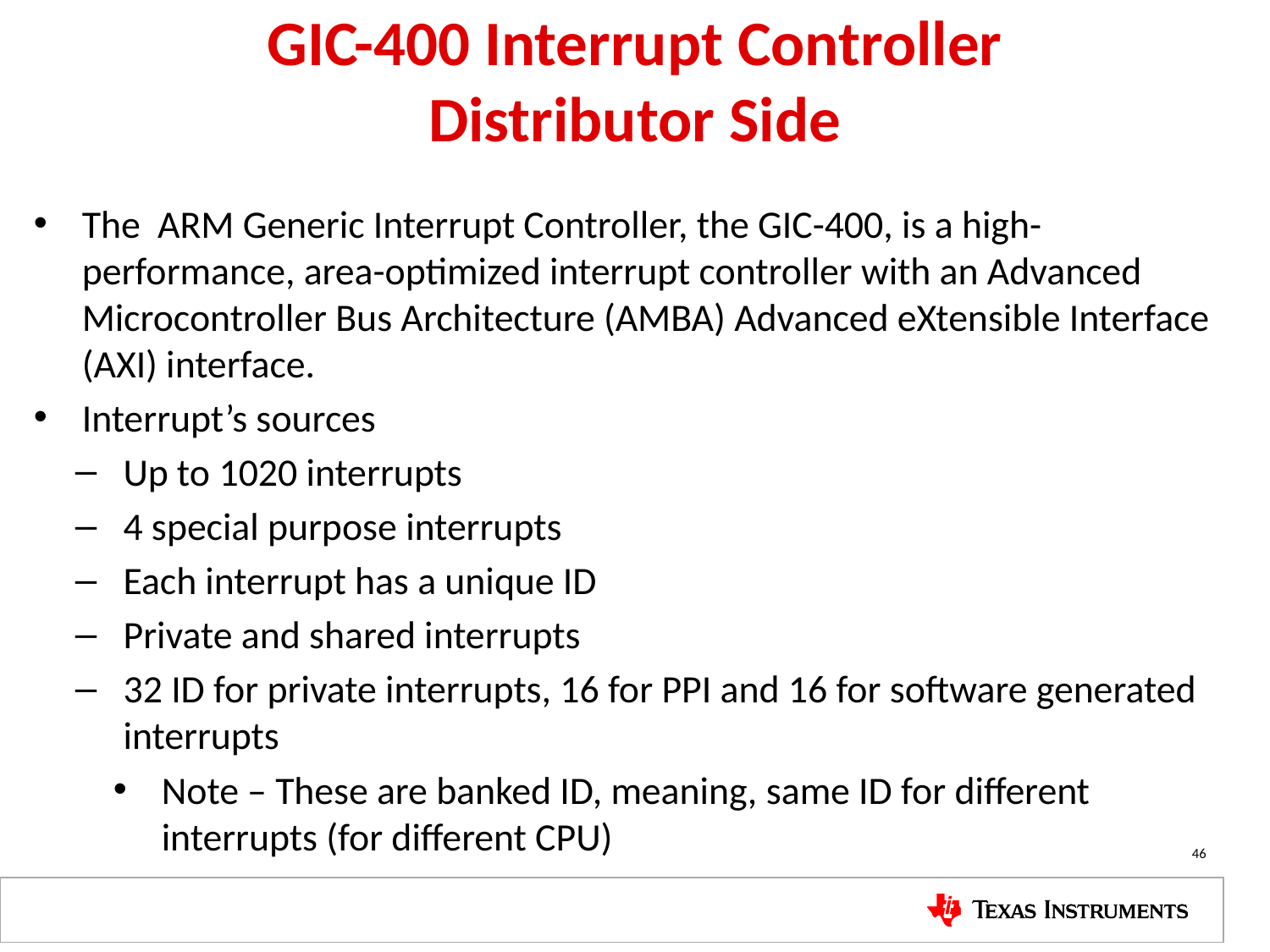

GIC-400 Interrupt Controller
Distributor Side
The  ARM Generic Interrupt Controller, the GIC-400, is a high-performance, area-optimized interrupt controller with an Advanced Microcontroller Bus Architecture (AMBA) Advanced eXtensible Interface (AXI) interface.
Interrupt’s sources
Up to 1020 interrupts
4 special purpose interrupts
Each interrupt has a unique ID
Private and shared interrupts
32 ID for private interrupts, 16 for PPI and 16 for software generated interrupts
Note – These are banked ID, meaning, same ID for different interrupts (for different CPU)
46